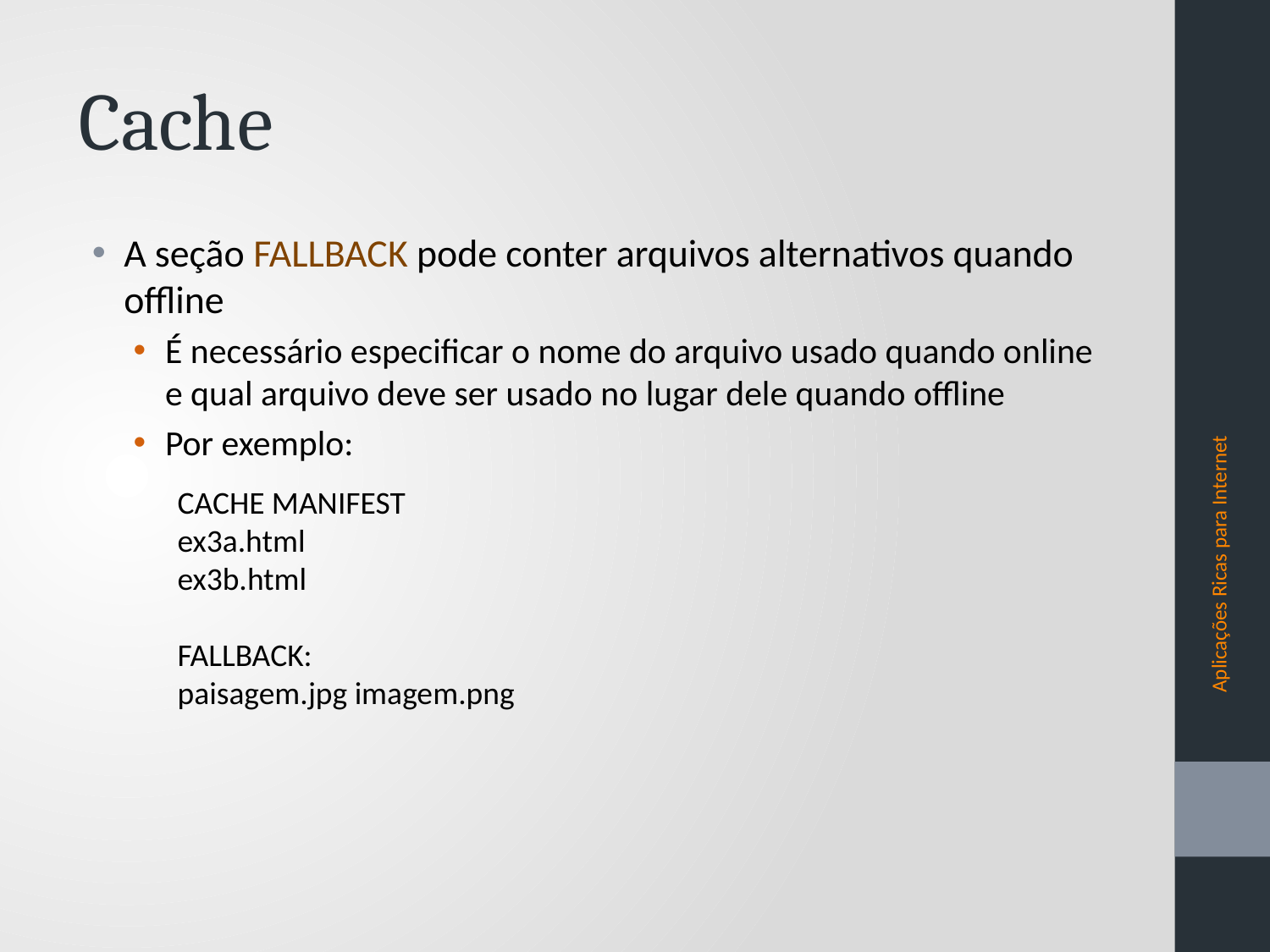

# Cache
A seção FALLBACK pode conter arquivos alternativos quando offline
É necessário especificar o nome do arquivo usado quando online e qual arquivo deve ser usado no lugar dele quando offline
Por exemplo:
CACHE MANIFEST
ex3a.html
ex3b.html

FALLBACK:
paisagem.jpg imagem.png
Aplicações Ricas para Internet